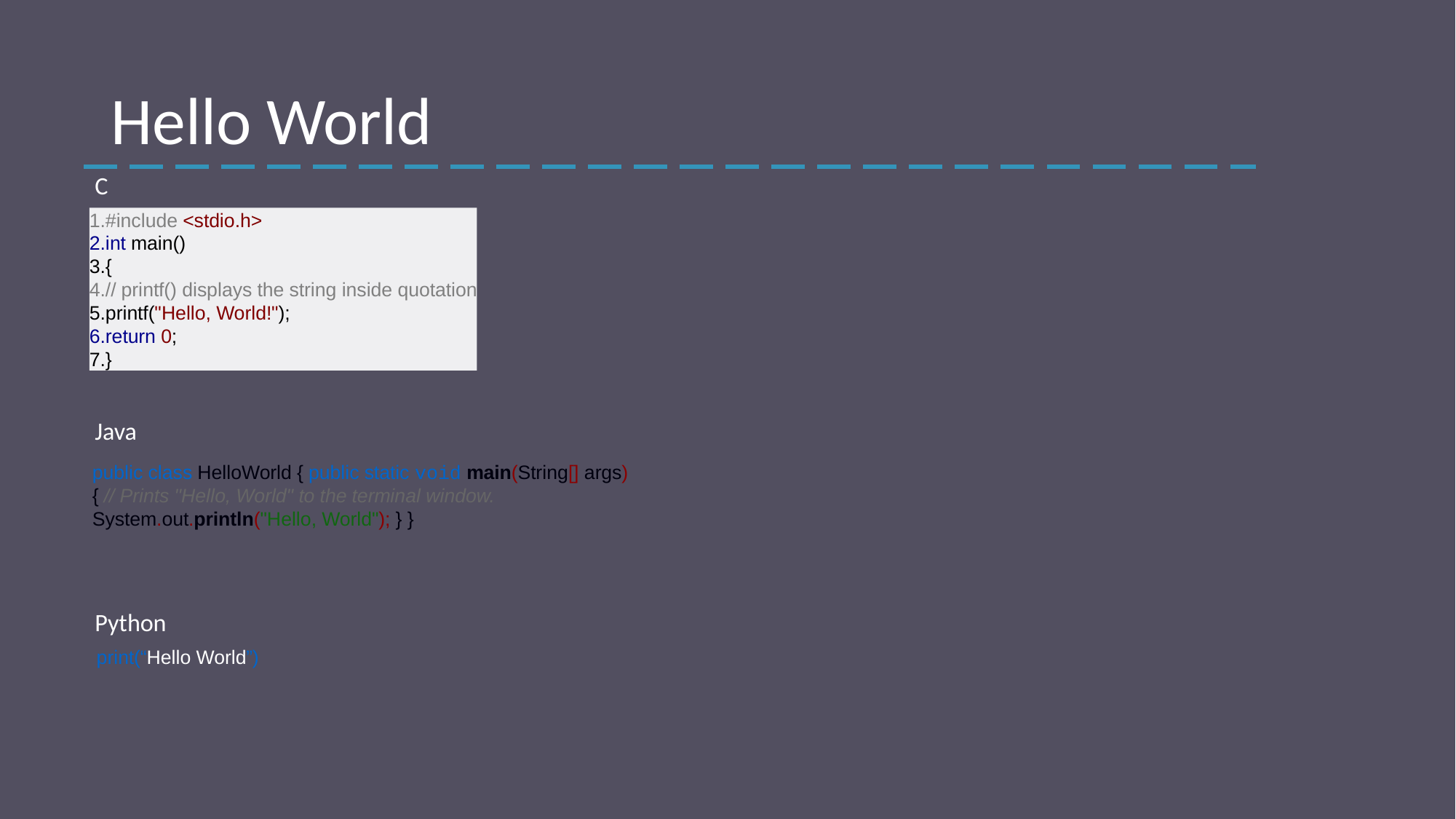

# Hello World
C
#include <stdio.h>
int main()
{
// printf() displays the string inside quotation
printf("Hello, World!");
return 0;
}
Java
public class HelloWorld { public static void main(String[] args) { // Prints "Hello, World" to the terminal window. System.out.println("Hello, World"); } }
Python
print(“Hello World”)